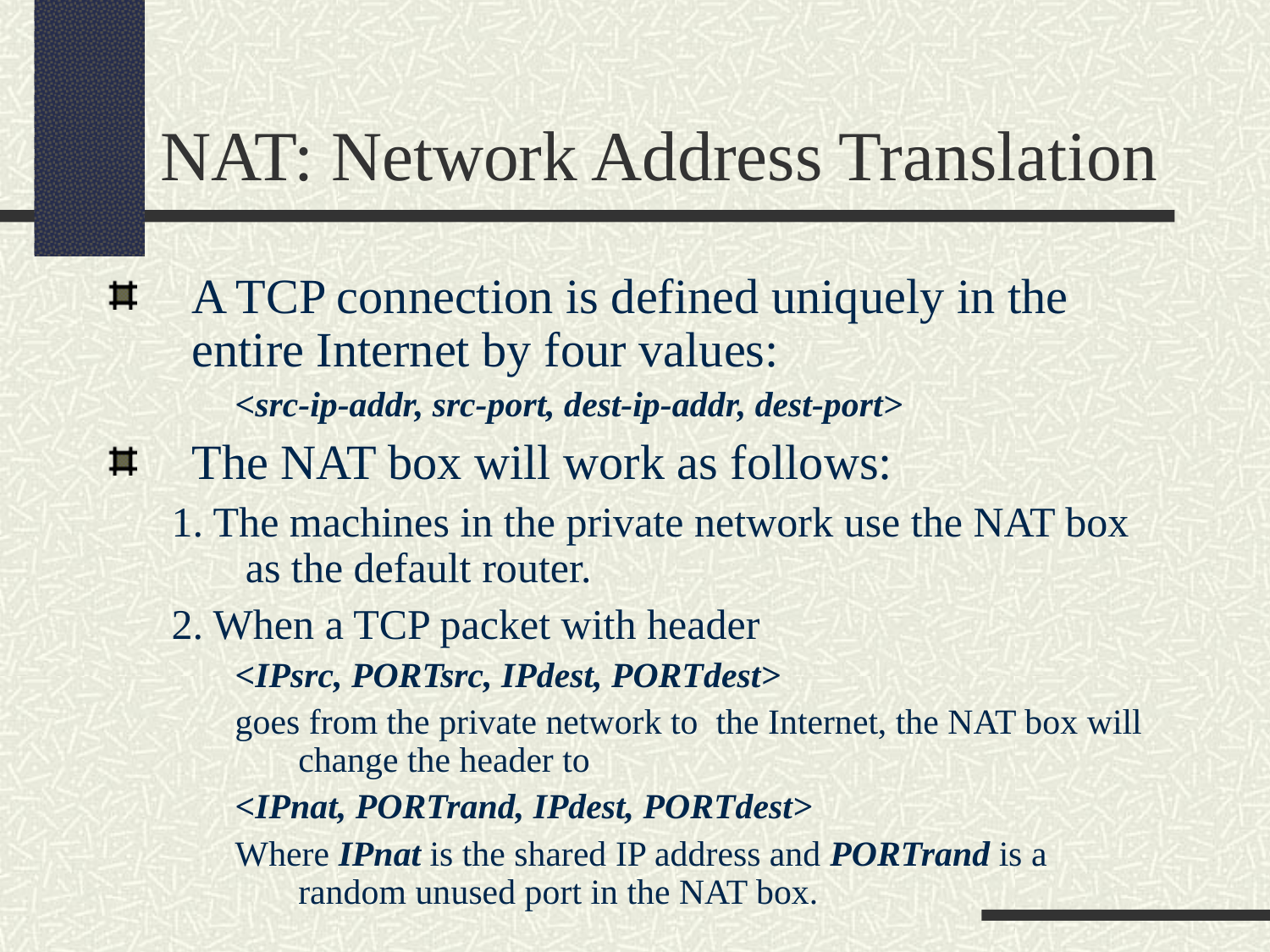

NAT: Network Address Translation
A TCP connection is defined uniquely in the entire Internet by four values:
<src-ip-addr, src-port, dest-ip-addr, dest-port>
The NAT box will work as follows:
1. The machines in the private network use the NAT box as the default router.
2. When a TCP packet with header
<IPsrc, PORTsrc, IPdest, PORTdest>
goes from the private network to  the Internet, the NAT box will change the header to
<IPnat, PORTrand, IPdest, PORTdest>
Where IPnat is the shared IP address and PORTrand is a random unused port in the NAT box.